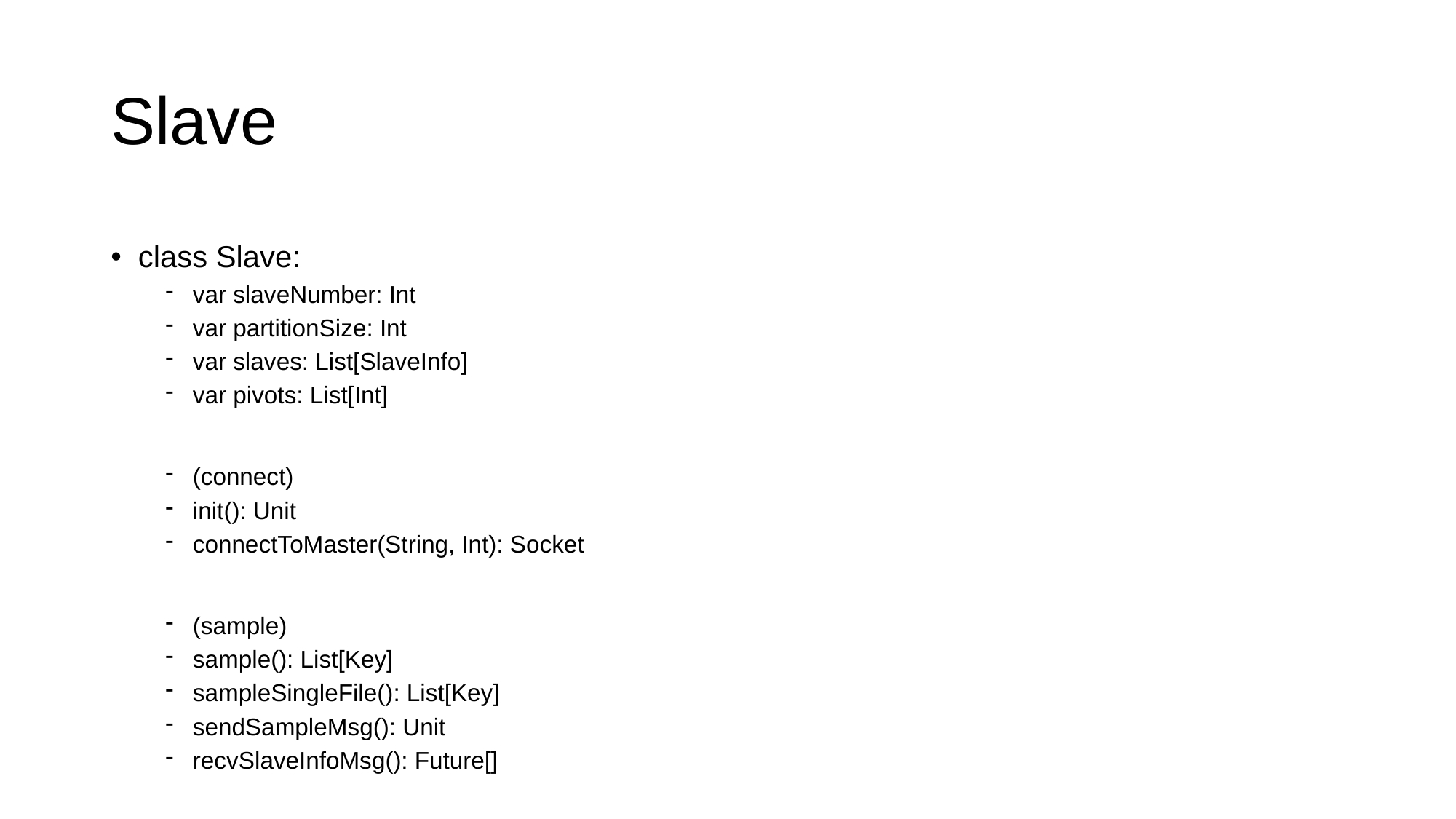

# Slave
class Slave:
var slaveNumber: Int
var partitionSize: Int
var slaves: List[SlaveInfo]
var pivots: List[Int]

(connect)
init(): Unit
connectToMaster(String, Int): Socket

(sample)
sample(): List[Key]
sampleSingleFile(): List[Key]
sendSampleMsg(): Unit
recvSlaveInfoMsg(): Future[]